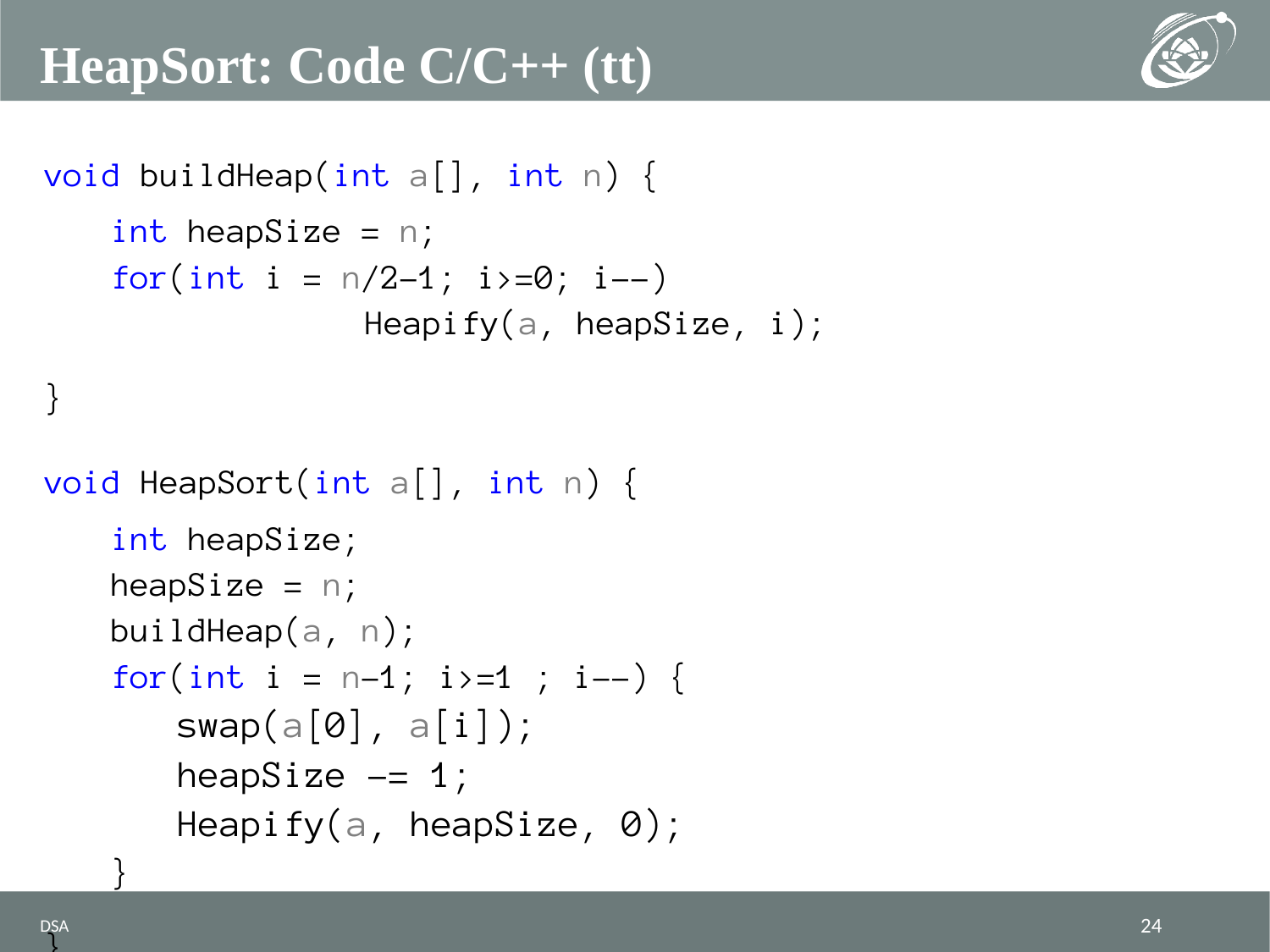

# HeapSort: Code C/C++ (tt)
void buildHeap(int a[], int n) {
int heapSize = n;
for(int i = n/2-1; i>=0; i--)
		Heapify(a, heapSize, i);
}
void HeapSort(int a[], int n) {
int heapSize;
heapSize = n;
buildHeap(a, n);
for(int i = n-1; i>=1 ; i--) {
swap(a[0], a[i]);
heapSize -= 1;
Heapify(a, heapSize, 0);
}
}

DSA
24